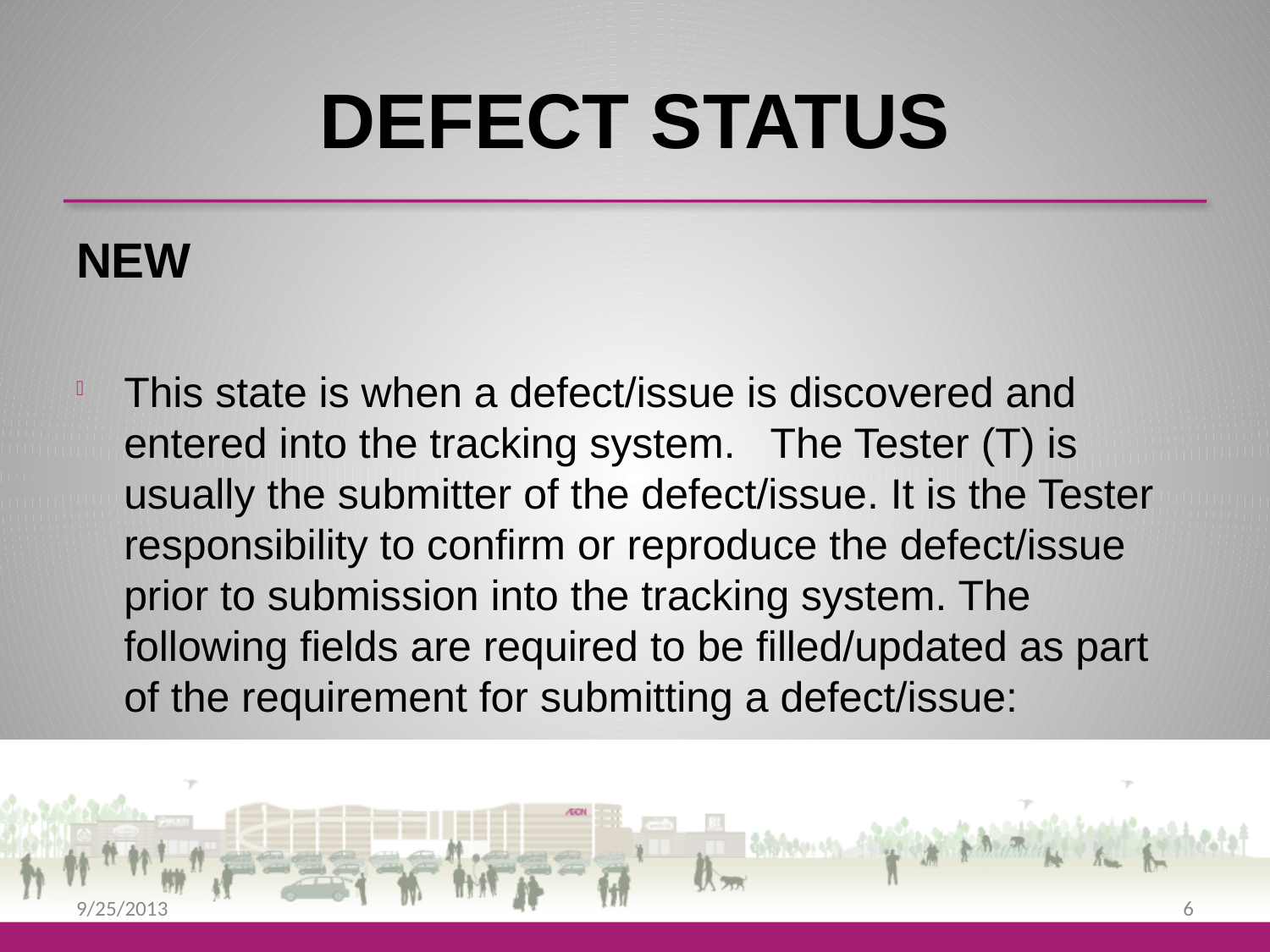

# DEFECT STATUS
NEW

This state is when a defect/issue is discovered and entered into the tracking system.   The Tester (T) is usually the submitter of the defect/issue. It is the Tester responsibility to confirm or reproduce the defect/issue prior to submission into the tracking system. The following fields are required to be filled/updated as part of the requirement for submitting a defect/issue:

9/25/2013

6